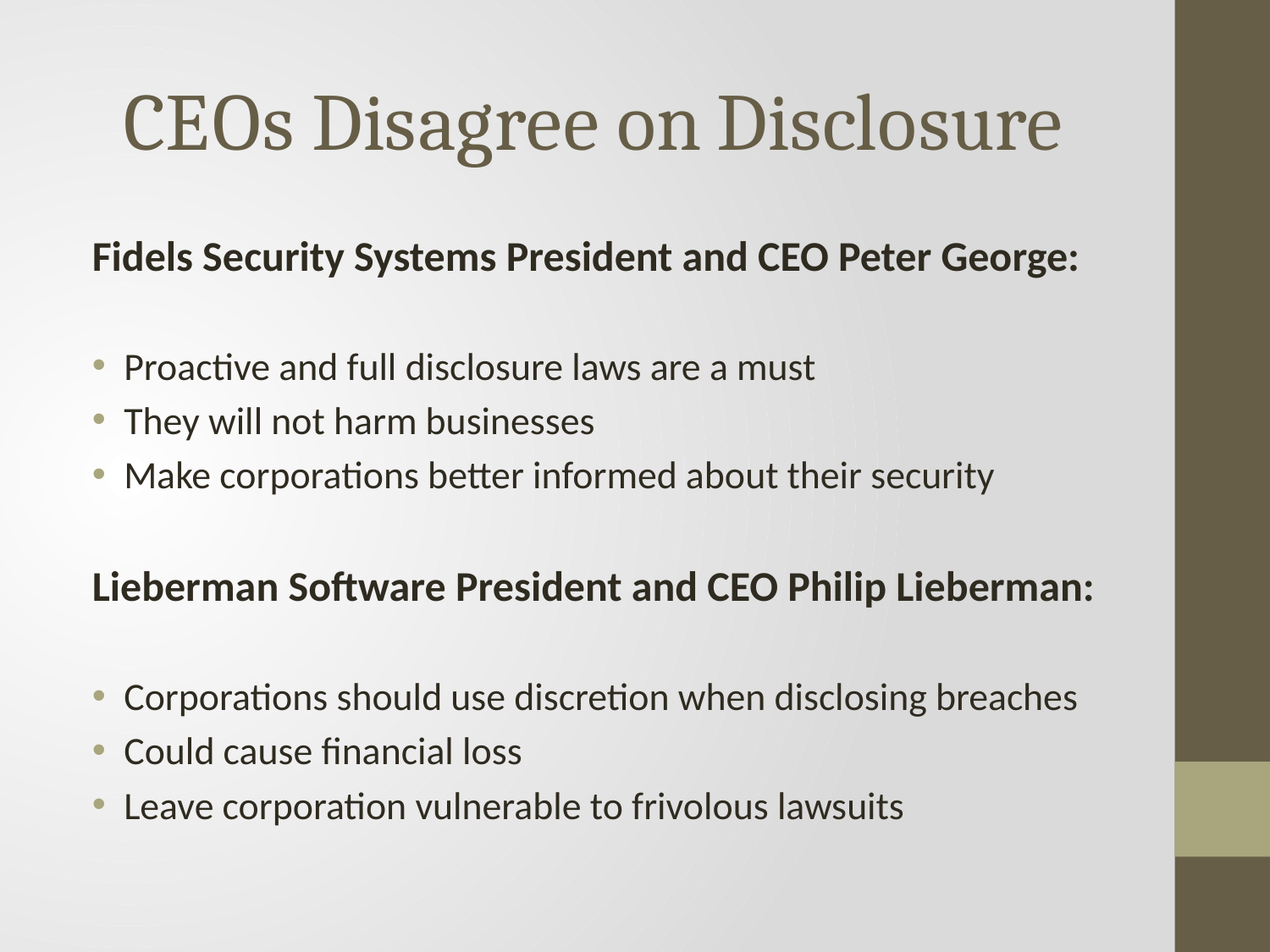

# CEOs Disagree on Disclosure
Fidels Security Systems President and CEO Peter George:

Proactive and full disclosure laws are a must
They will not harm businesses
Make corporations better informed about their security

Lieberman Software President and CEO Philip Lieberman:

Corporations should use discretion when disclosing breaches
Could cause financial loss
Leave corporation vulnerable to frivolous lawsuits